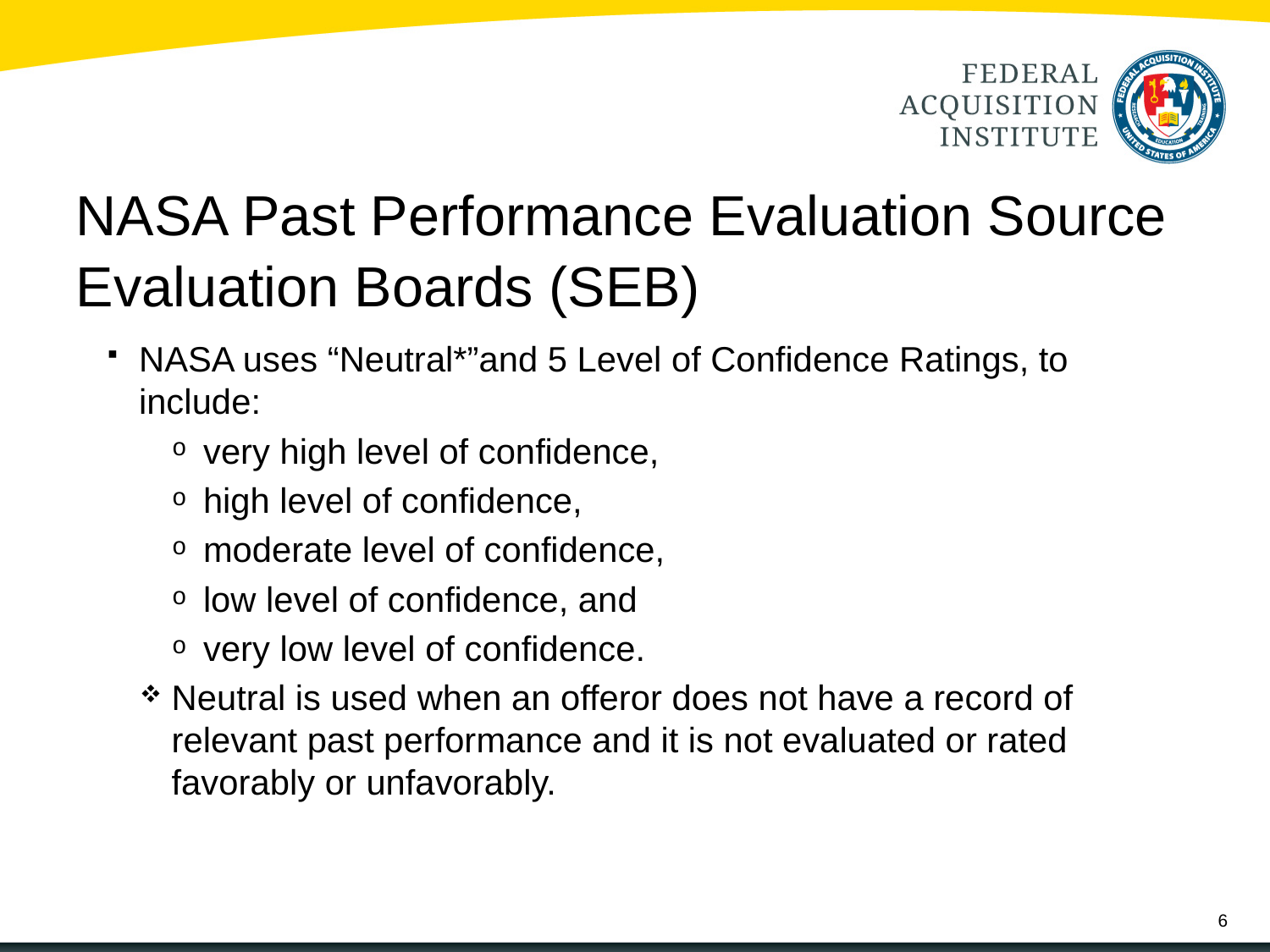

# NASA Past Performance Evaluation Source Evaluation Boards (SEB)
NASA uses “Neutral*”and 5 Level of Confidence Ratings, to include:
very high level of confidence,
high level of confidence,
moderate level of confidence,
low level of confidence, and
very low level of confidence.
Neutral is used when an offeror does not have a record of relevant past performance and it is not evaluated or rated favorably or unfavorably.

6